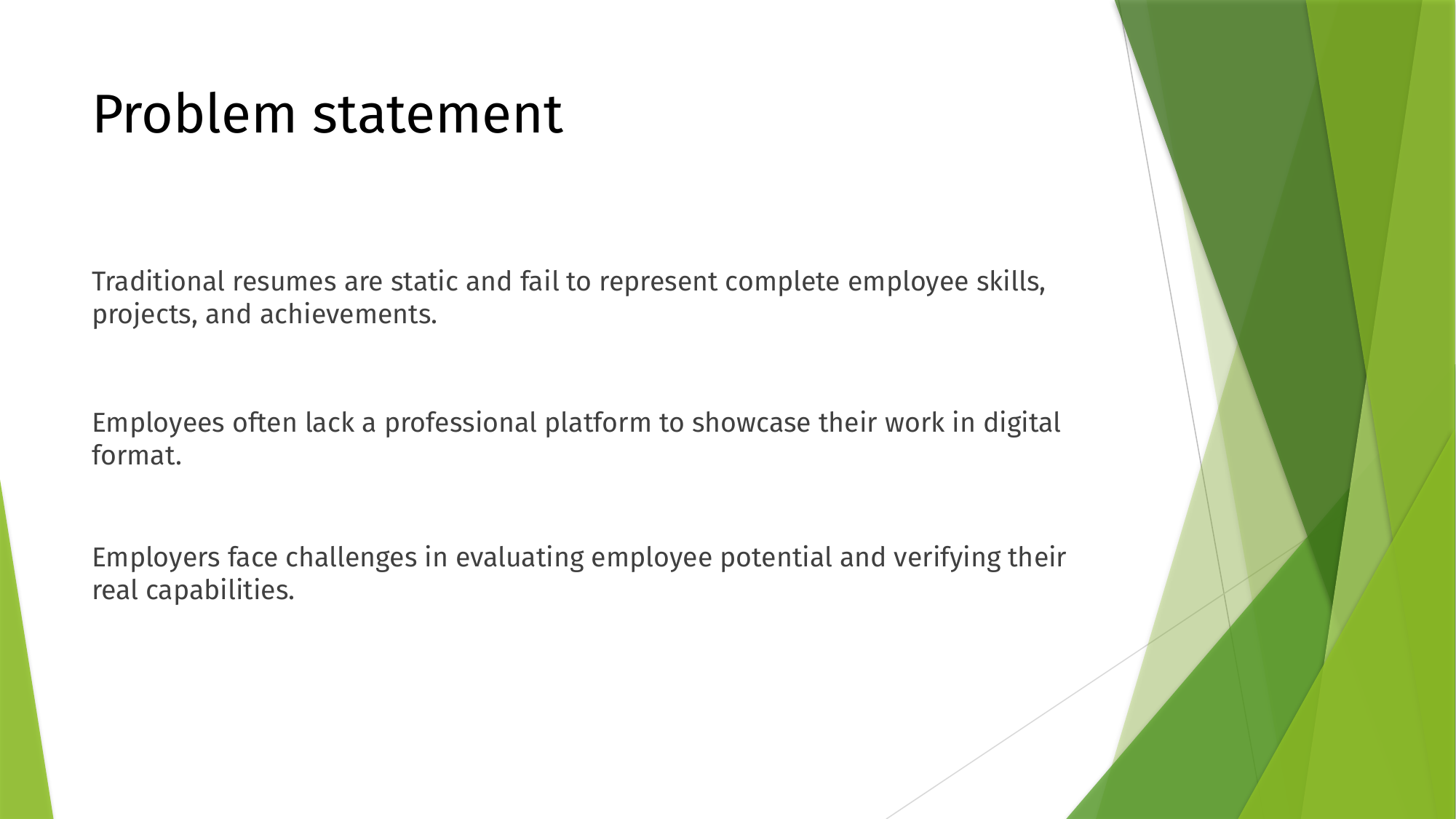

# Problem statement
Traditional resumes are static and fail to represent complete employee skills, projects, and achievements.

Employees often lack a professional platform to showcase their work in digital format.

Employers face challenges in evaluating employee potential and verifying their real capabilities.